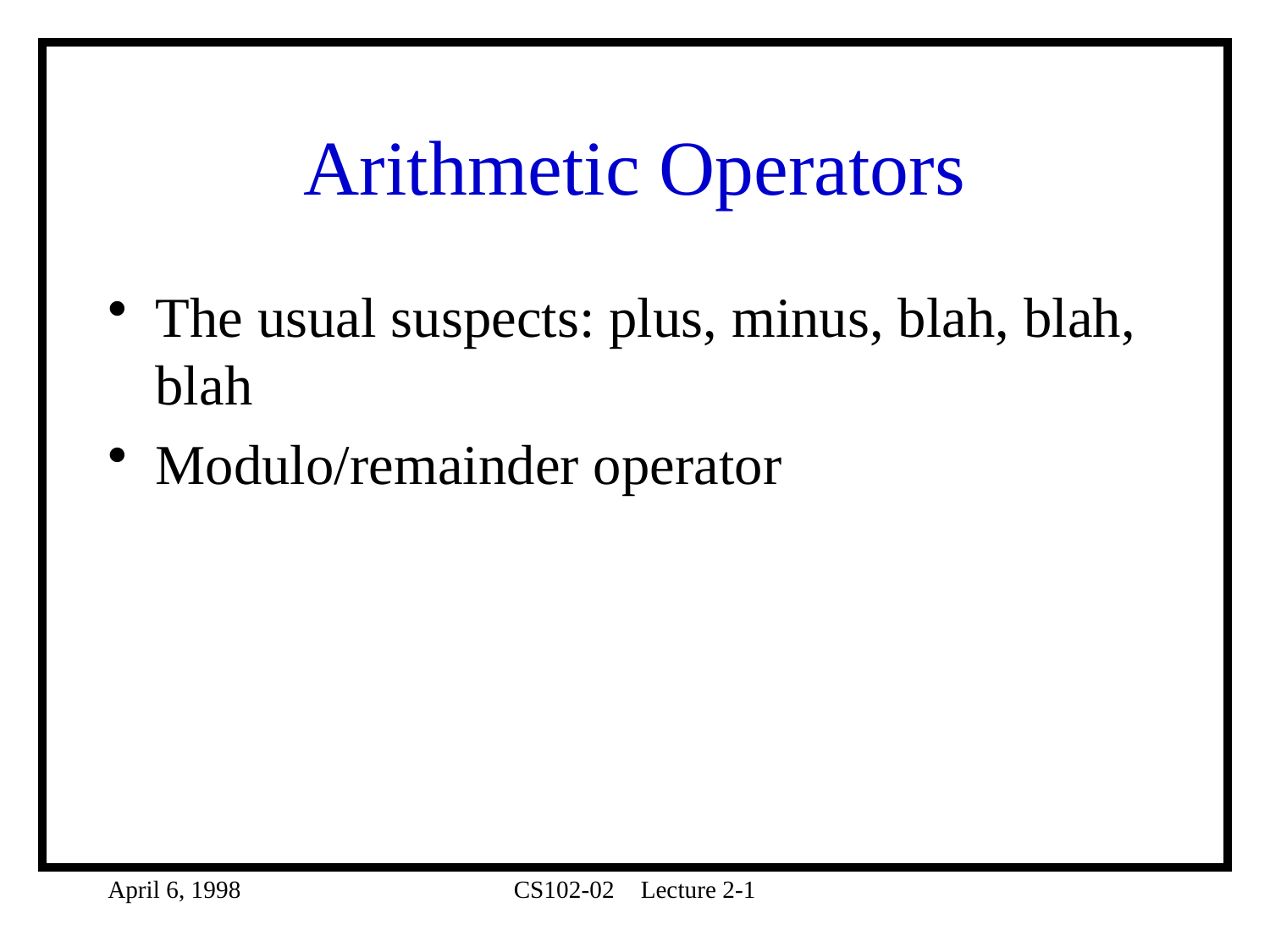

# Arithmetic Operators
The usual suspects: plus, minus, blah, blah, blah
Modulo/remainder operator